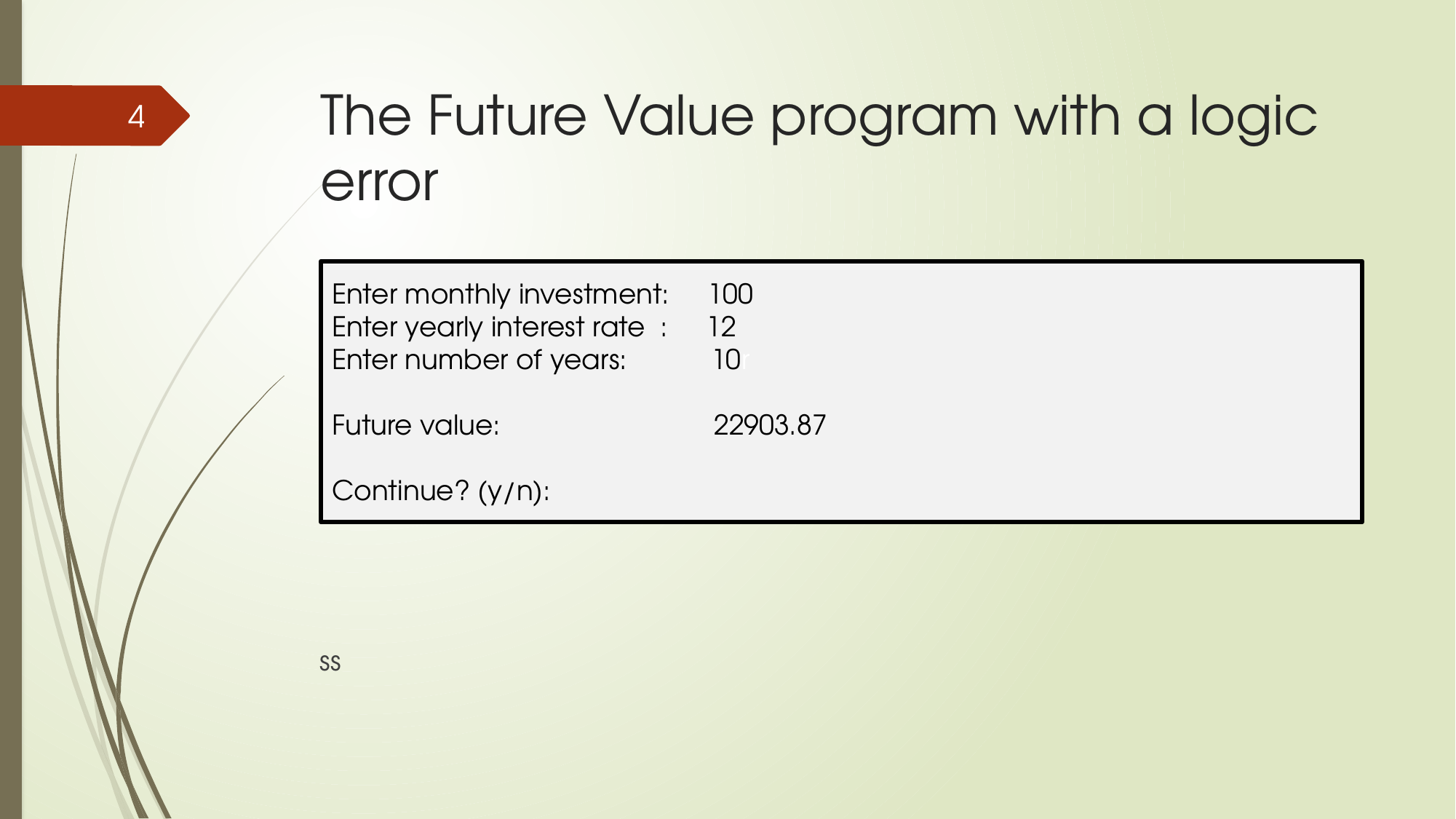

# The Future Value program with a logic error
4

ss
Enter monthly investment:     100
Enter yearly interest rate  :     12
Enter number of years:           10r

Future value:                            22903.87

Continue? (y/n):